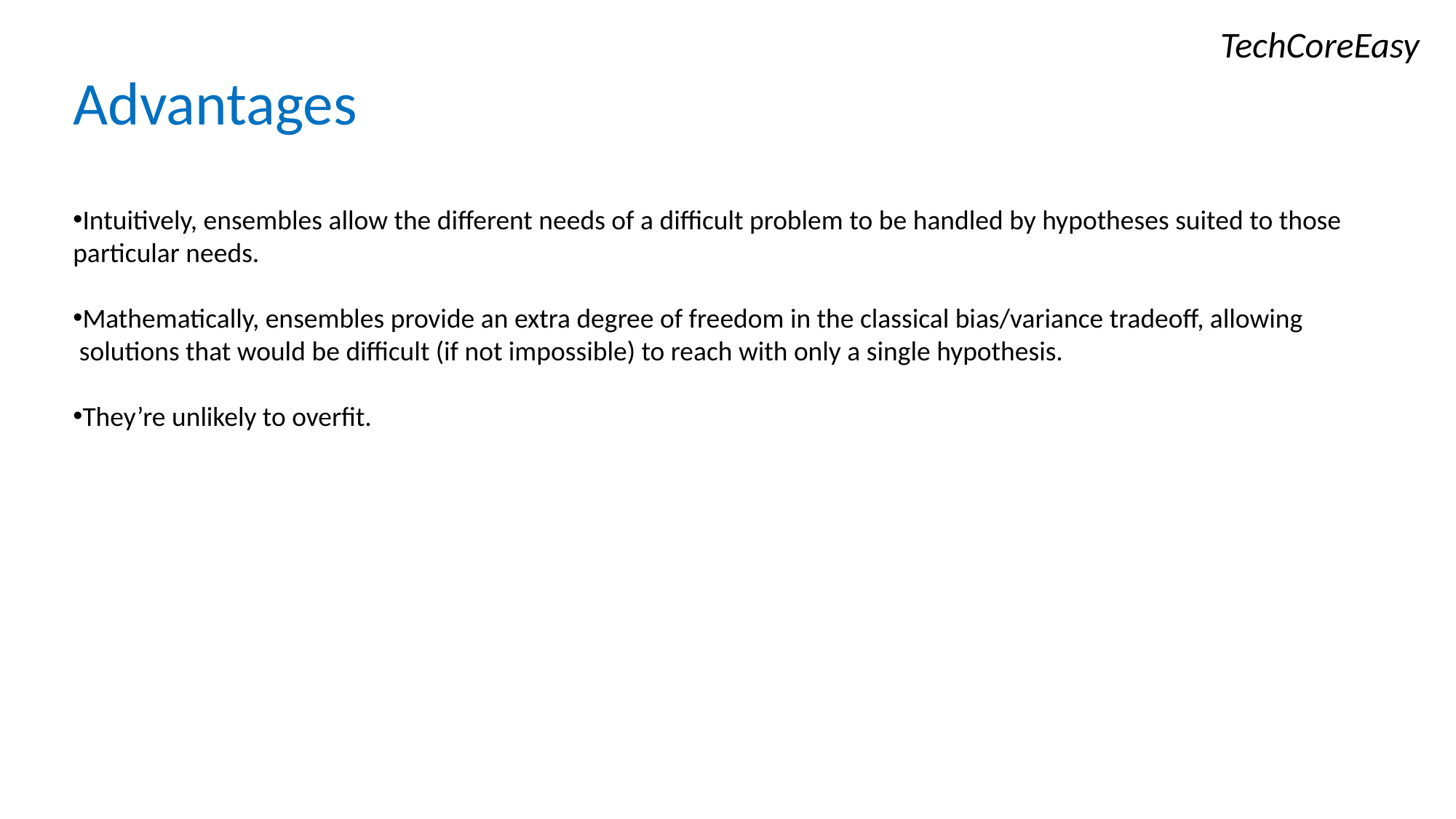

TechCoreEasy
Advantages

Intuitively, ensembles allow the different needs of a difficult problem to be handled by hypotheses suited to those particular needs.

Mathematically, ensembles provide an extra degree of freedom in the classical bias/variance tradeoff, allowing
 solutions that would be difficult (if not impossible) to reach with only a single hypothesis.

They’re unlikely to overfit.